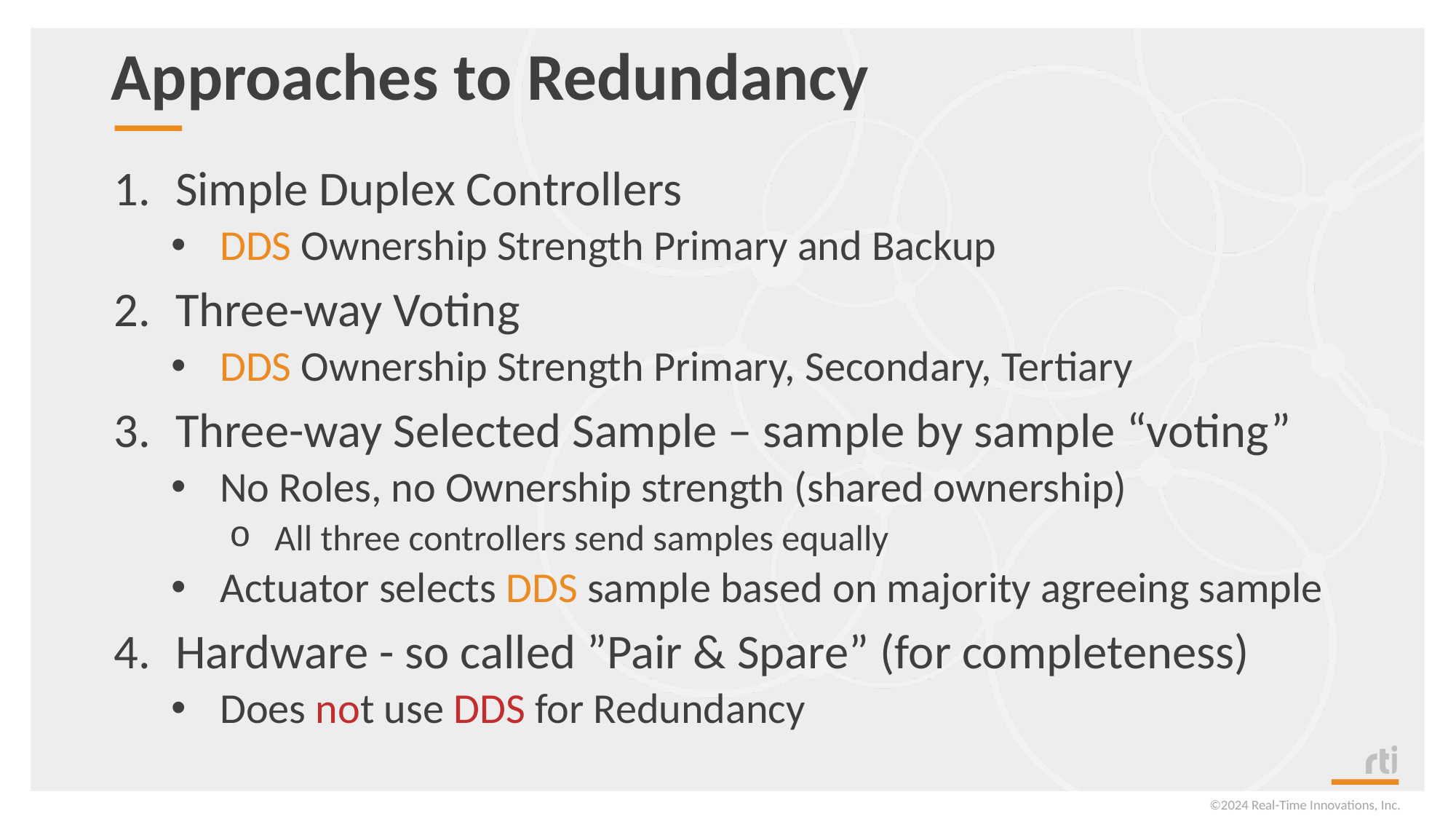

# Approaches to Redundancy
Simple Duplex Controllers
DDS Ownership Strength Primary and Backup
Three-way Voting
DDS Ownership Strength Primary, Secondary, Tertiary
Three-way Selected Sample – sample by sample “voting”
No Roles, no Ownership strength (shared ownership)
All three controllers send samples equally
Actuator selects DDS sample based on majority agreeing sample
Hardware - so called ”Pair & Spare” (for completeness)
Does not use DDS for Redundancy
©2024 Real-Time Innovations, Inc.